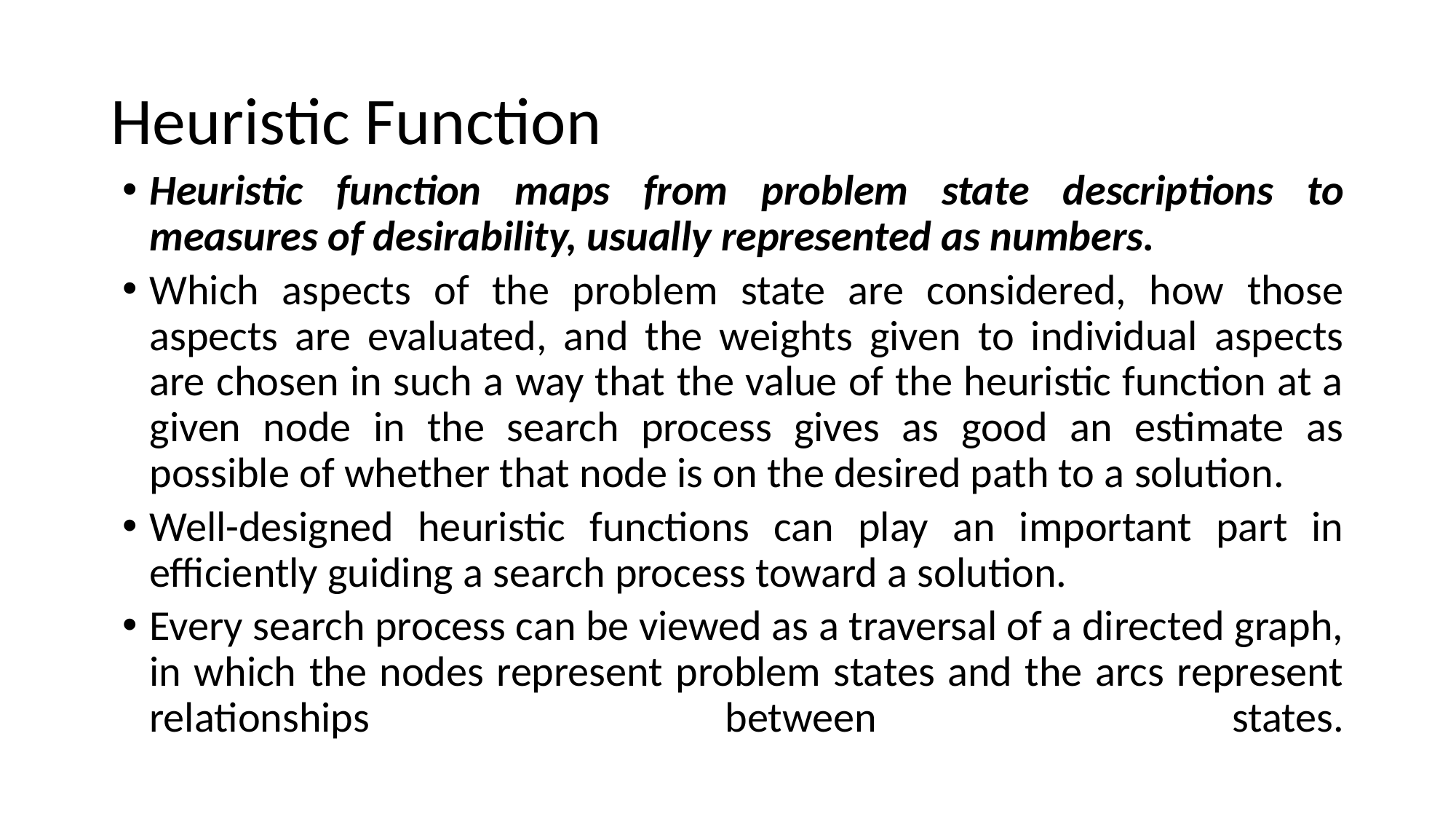

# Heuristic Function
Heuristic function maps from problem state descriptions to measures of desirability, usually represented as numbers.
Which aspects of the problem state are considered, how those aspects are evaluated, and the weights given to individual aspects are chosen in such a way that the value of the heuristic function at a given node in the search process gives as good an estimate as possible of whether that node is on the desired path to a solution.
Well-designed heuristic functions can play an important part in efficiently guiding a search process toward a solution.
Every search process can be viewed as a traversal of a directed graph, in which the nodes represent problem states and the arcs represent relationships between states.